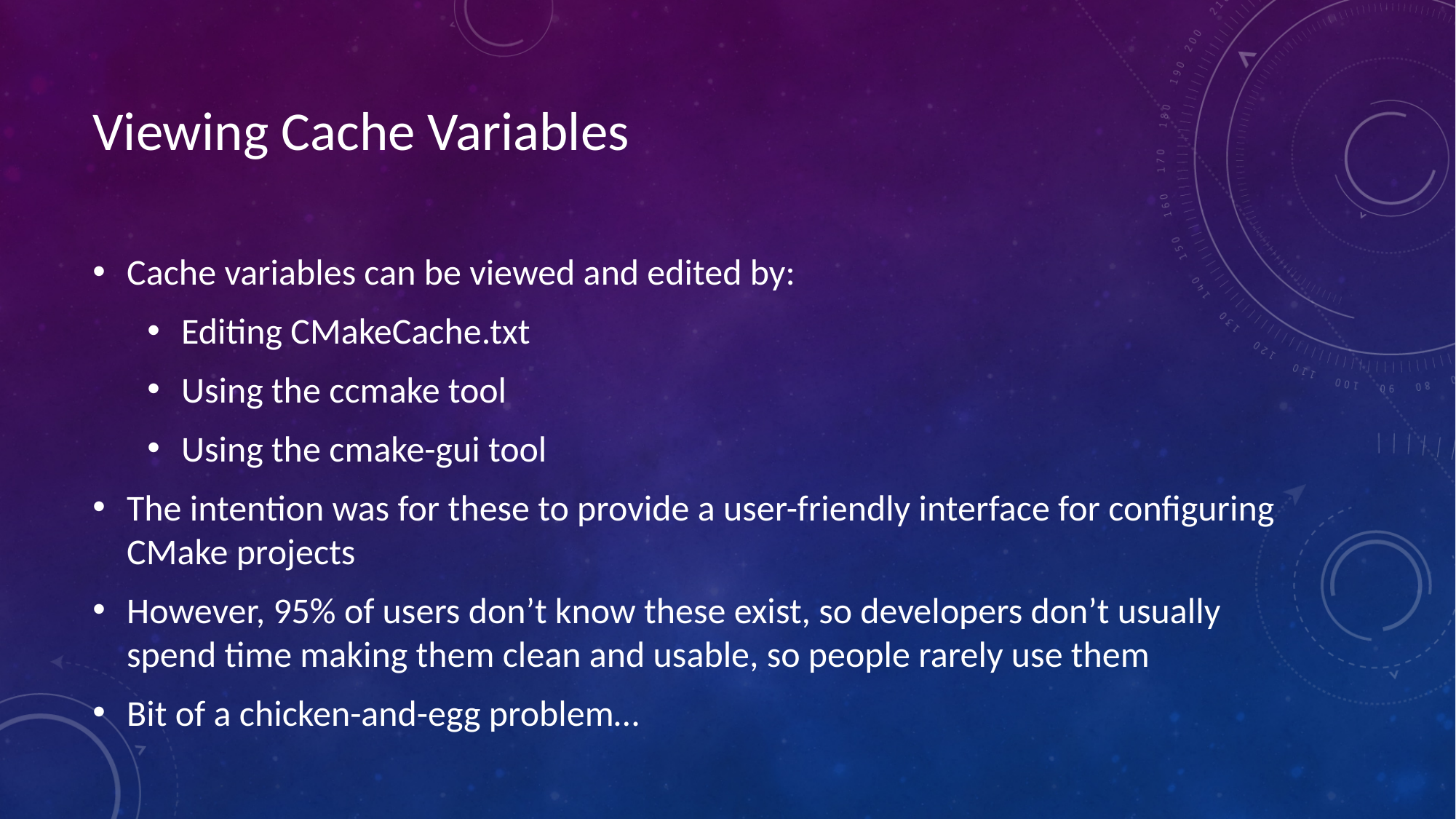

Viewing Cache Variables
Cache variables can be viewed and edited by:
Editing CMakeCache.txt
Using the ccmake tool
Using the cmake-gui tool
The intention was for these to provide a user-friendly interface for configuring CMake projects
However, 95% of users don’t know these exist, so developers don’t usually spend time making them clean and usable, so people rarely use them
Bit of a chicken-and-egg problem…